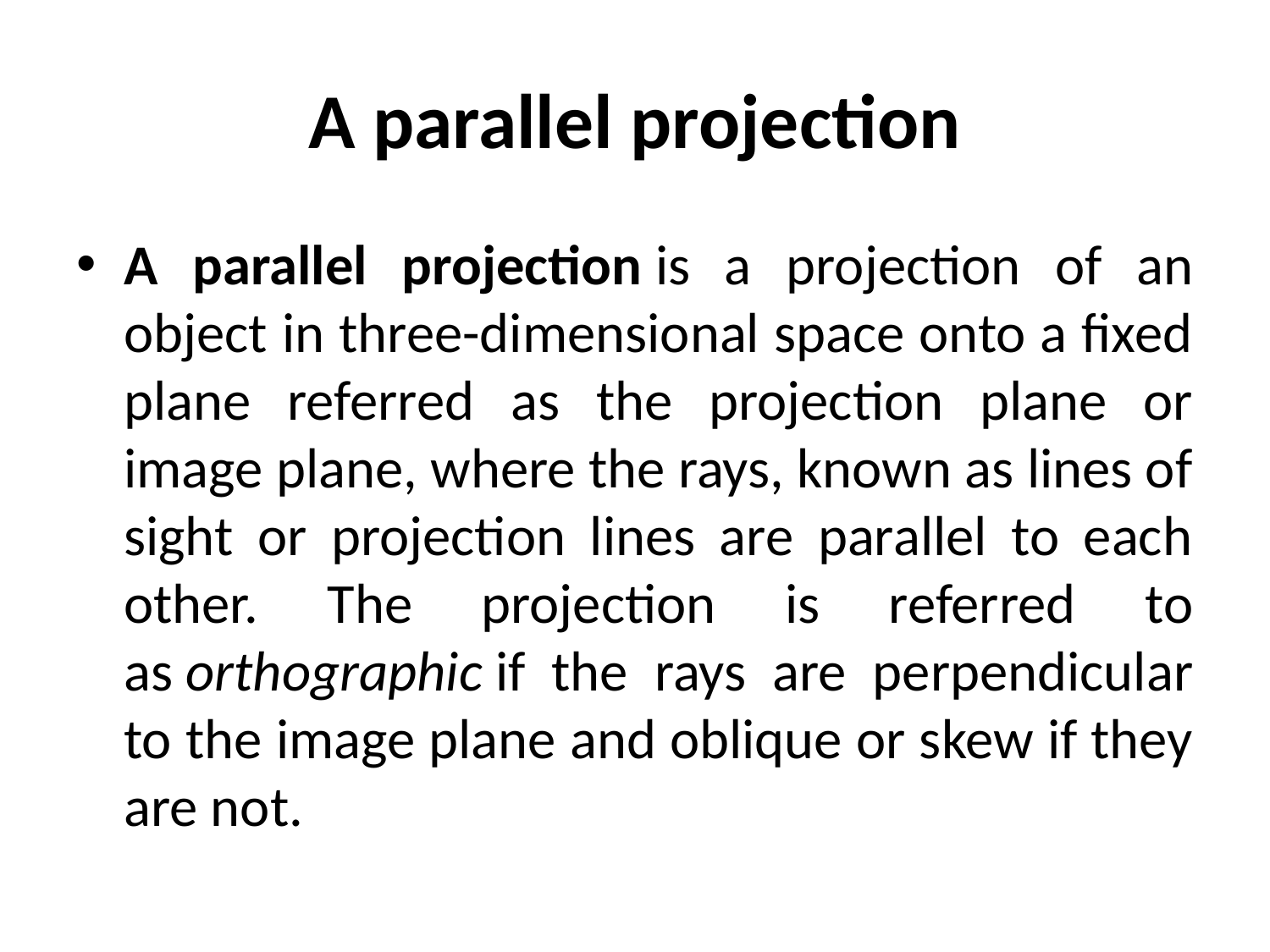

# A parallel projection
A parallel projection is a projection of an object in three-dimensional space onto a fixed plane referred as the projection plane or image plane, where the rays, known as lines of sight or projection lines are parallel to each other. The projection is referred to as orthographic if the rays are perpendicular to the image plane and oblique or skew if they are not.